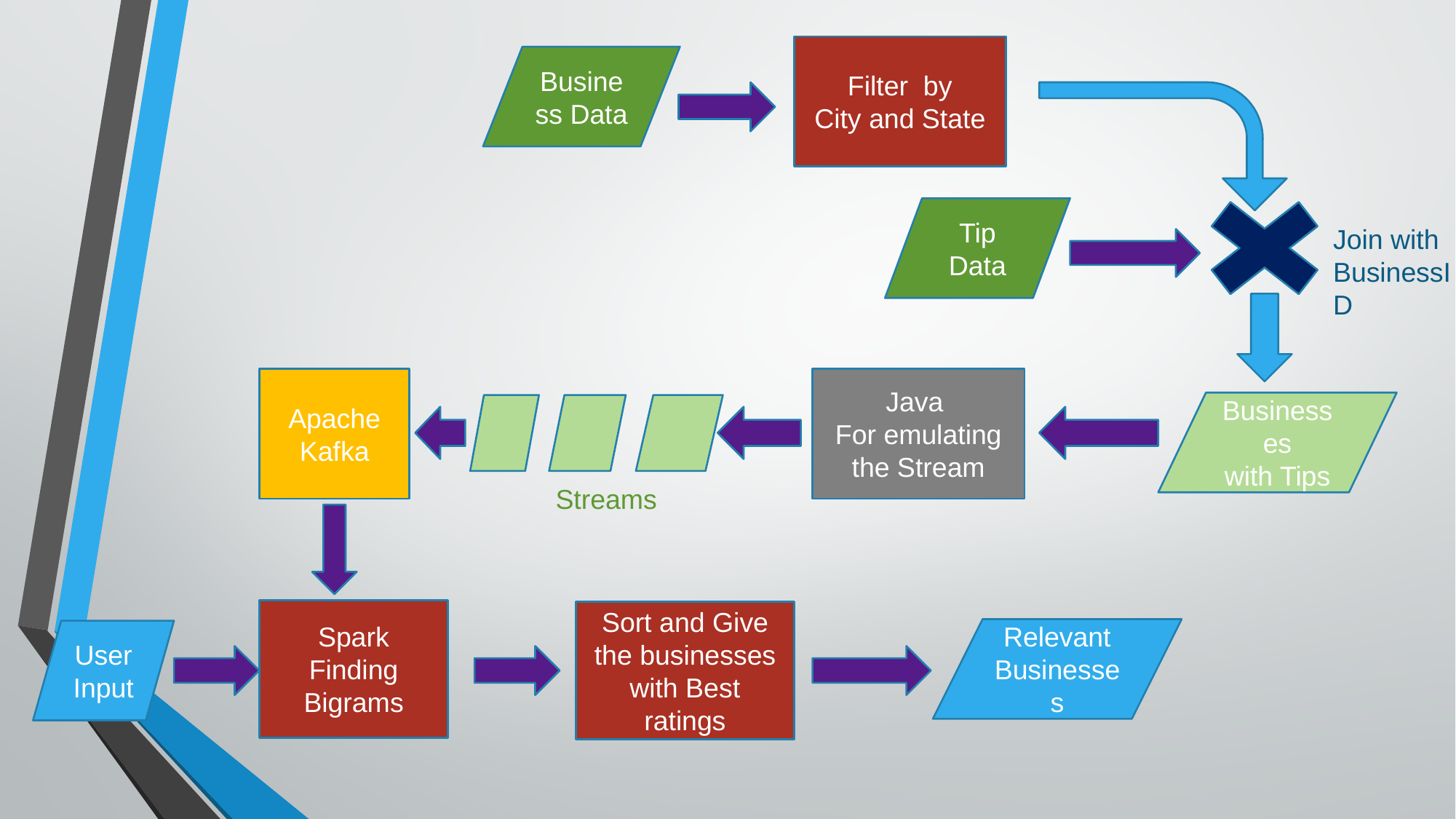

Filter  by
City and State

Business Data

Tip Data

Join with
BusinessID

Apache Kafka
Java
For emulating the Stream

Businesses
with Tips

Streams

Spark Finding Bigrams
Sort and Give the businesses
with Best ratings

Relevant Businesses

User Input